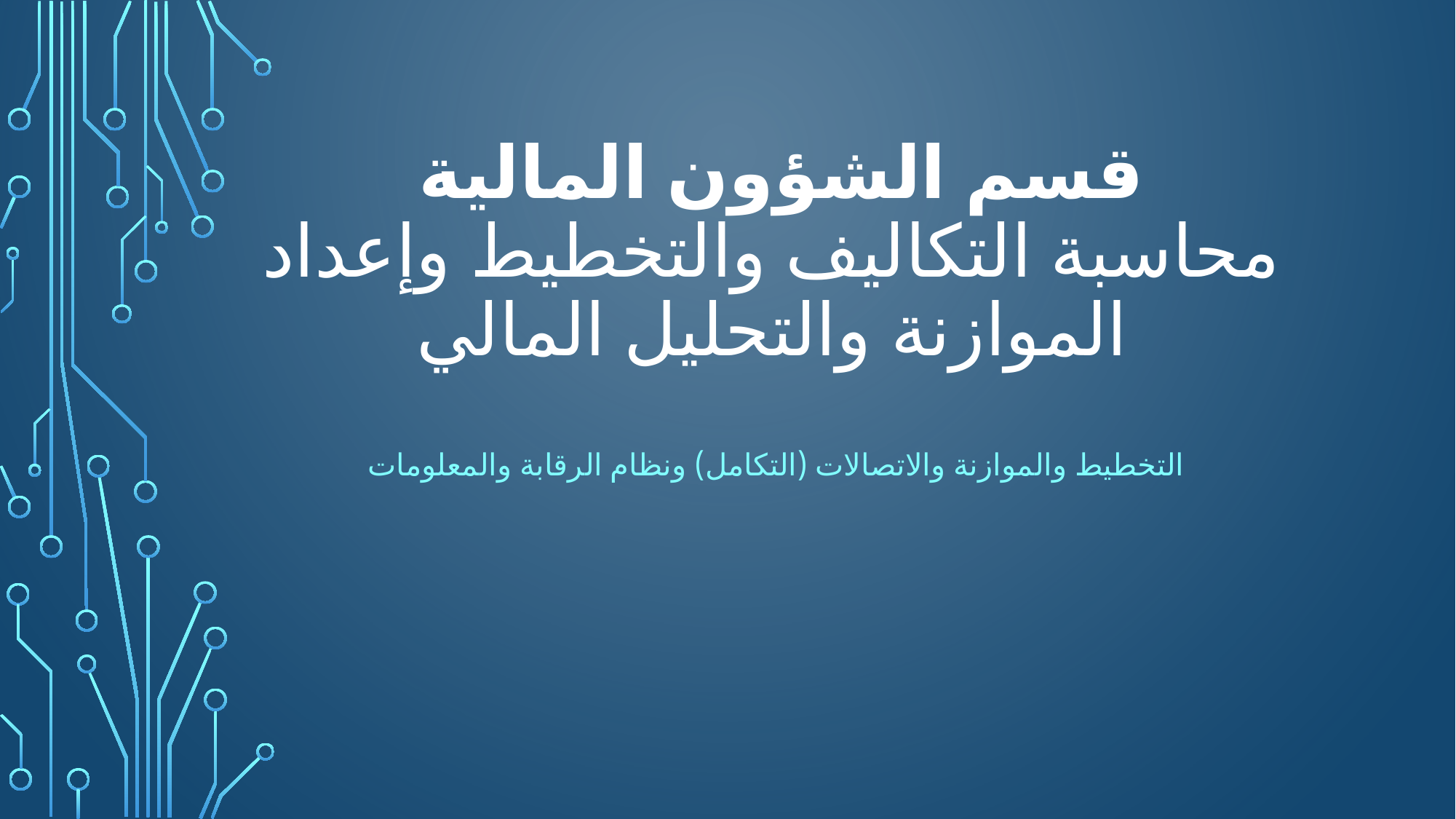

# قسم الشؤون المالية محاسبة التكاليف والتخطيط وإعداد الموازنة والتحليل المالي
التخطيط والموازنة والاتصالات (التكامل) ونظام الرقابة والمعلومات